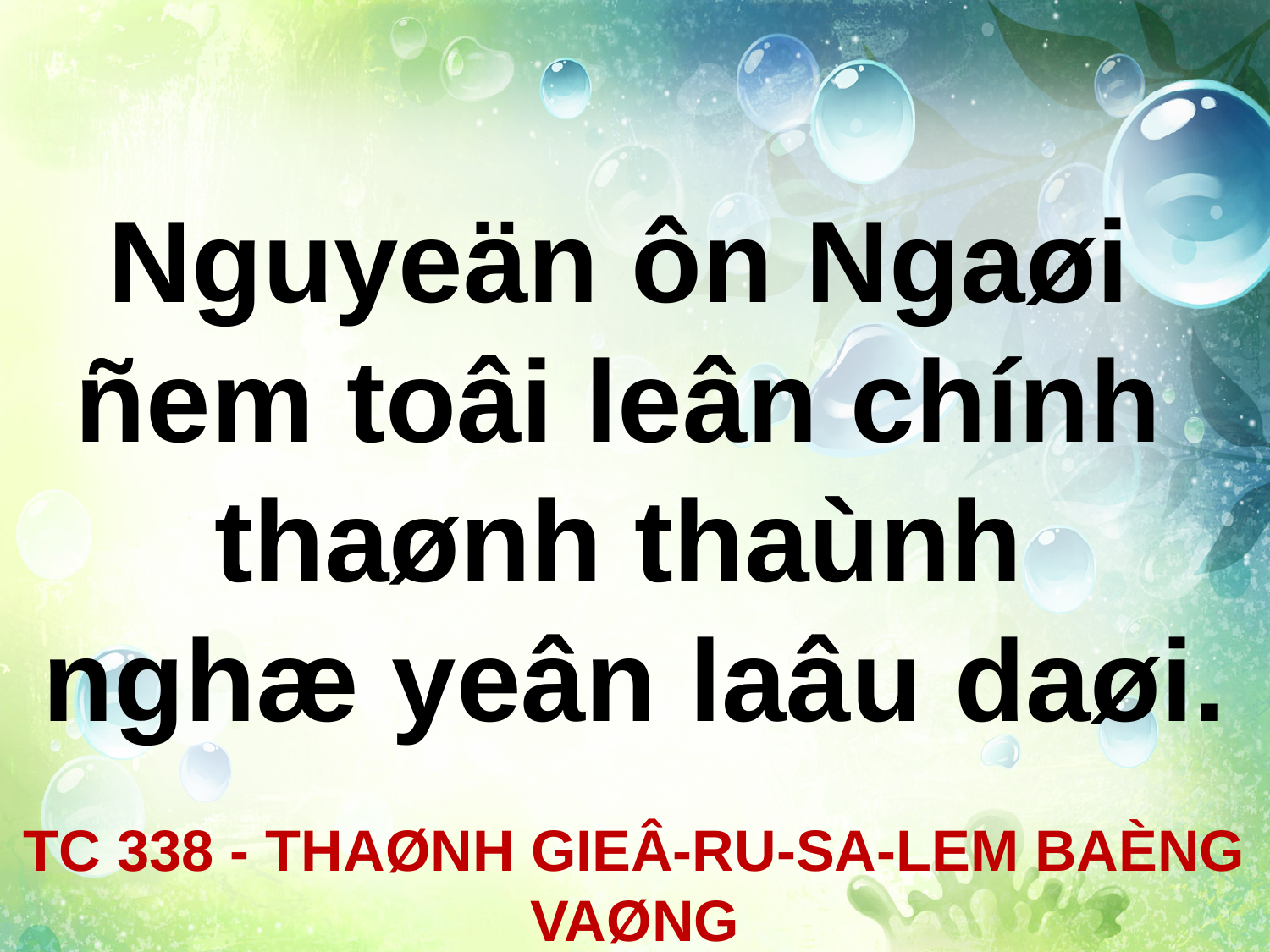

Nguyeän ôn Ngaøi
ñem toâi leân chính
thaønh thaùnh
nghæ yeân laâu daøi.
TC 338 - THAØNH GIEÂ-RU-SA-LEM BAÈNG VAØNG